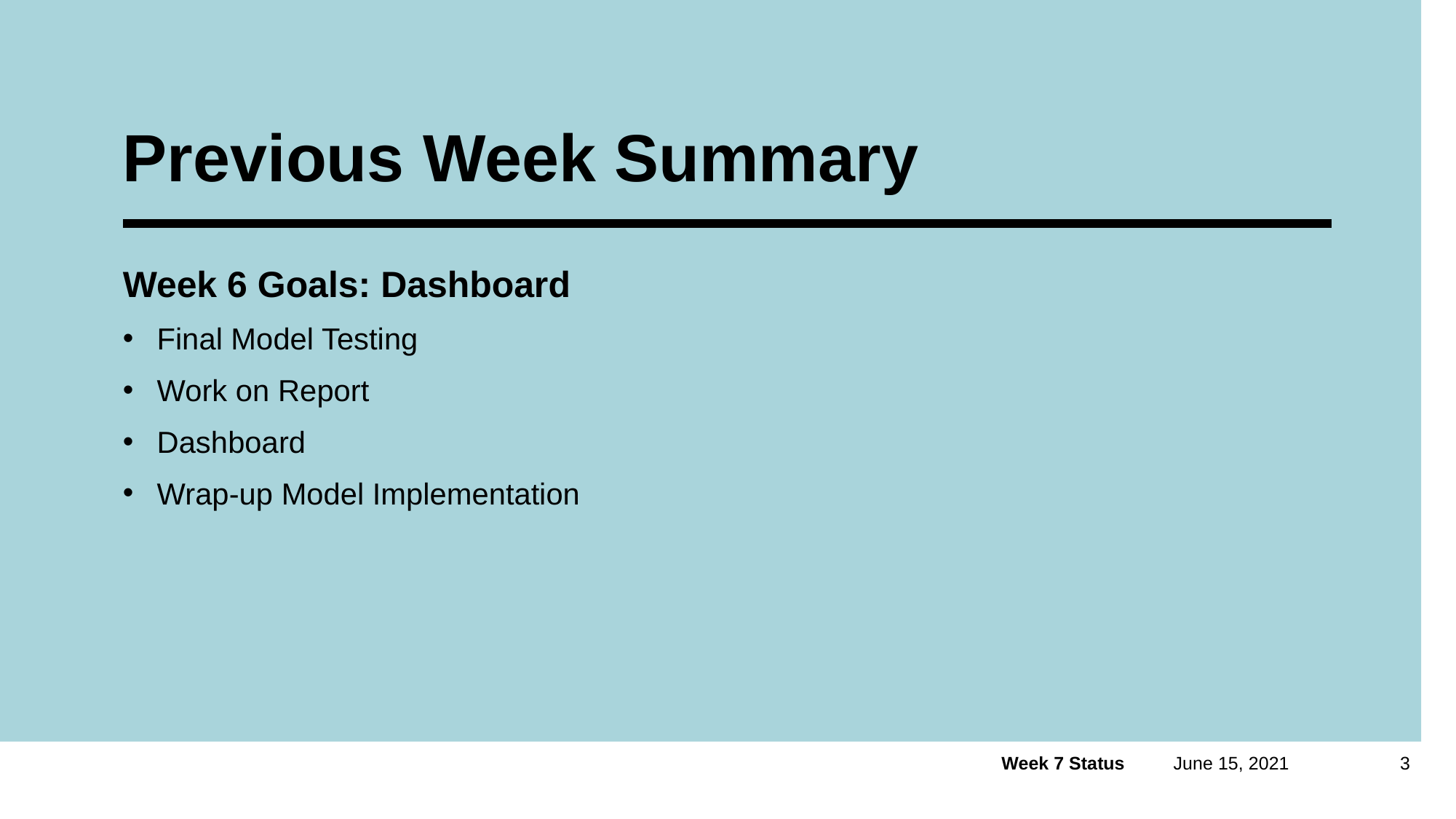

# Previous Week Summary
Week 6 Goals: Dashboard
Final Model Testing
Work on Report
Dashboard
Wrap-up Model Implementation
June 15, 2021
3
Week 7 Status